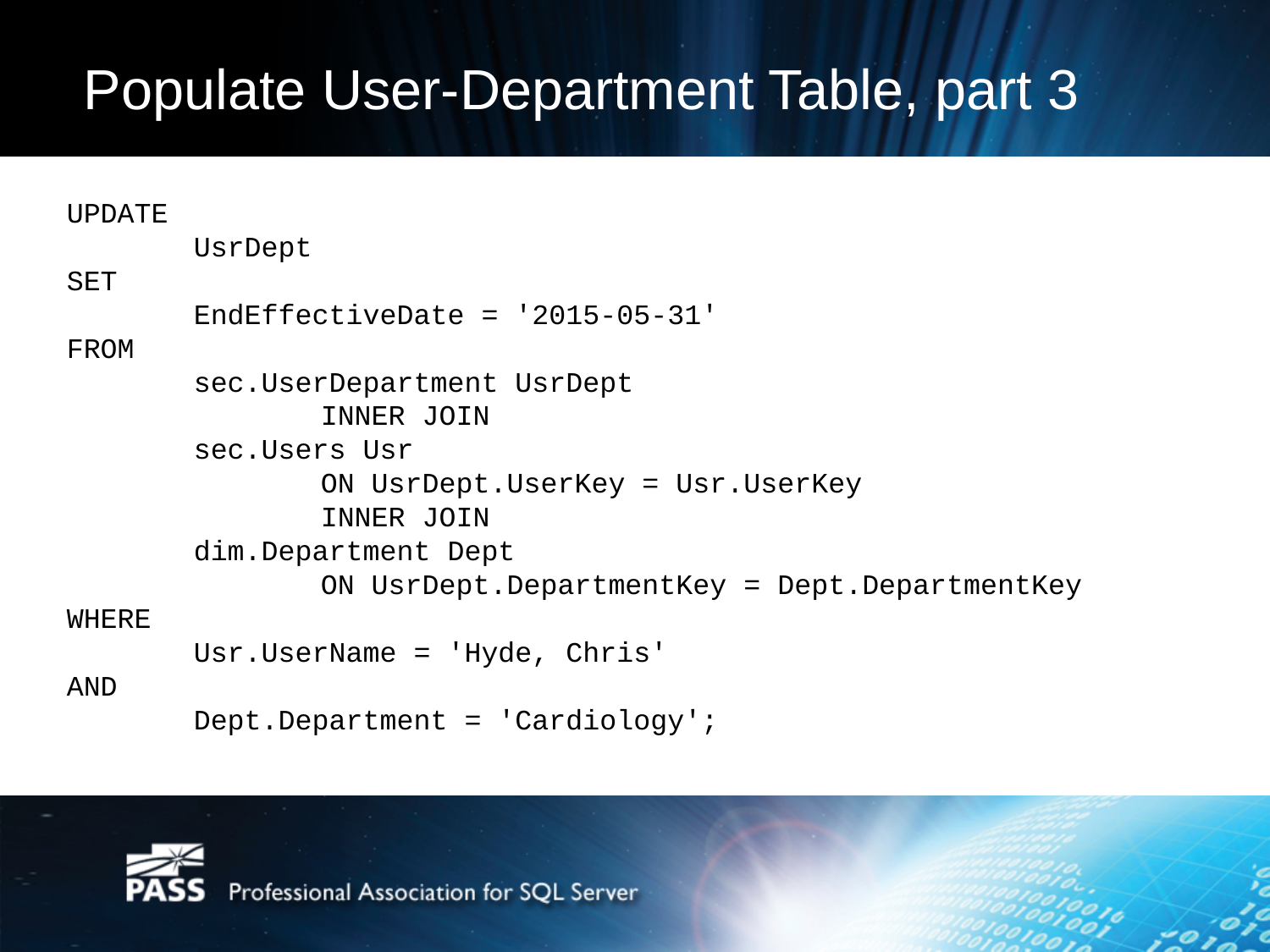

# Populate User-Department Table, part 3
UPDATE
	UsrDept
SET
	EndEffectiveDate = '2015-05-31'
FROM
	sec.UserDepartment UsrDept
		INNER JOIN
	sec.Users Usr
		ON UsrDept.UserKey = Usr.UserKey
		INNER JOIN
	dim.Department Dept
		ON UsrDept.DepartmentKey = Dept.DepartmentKey
WHERE
	Usr.UserName = 'Hyde, Chris'
AND
	Dept.Department = 'Cardiology';